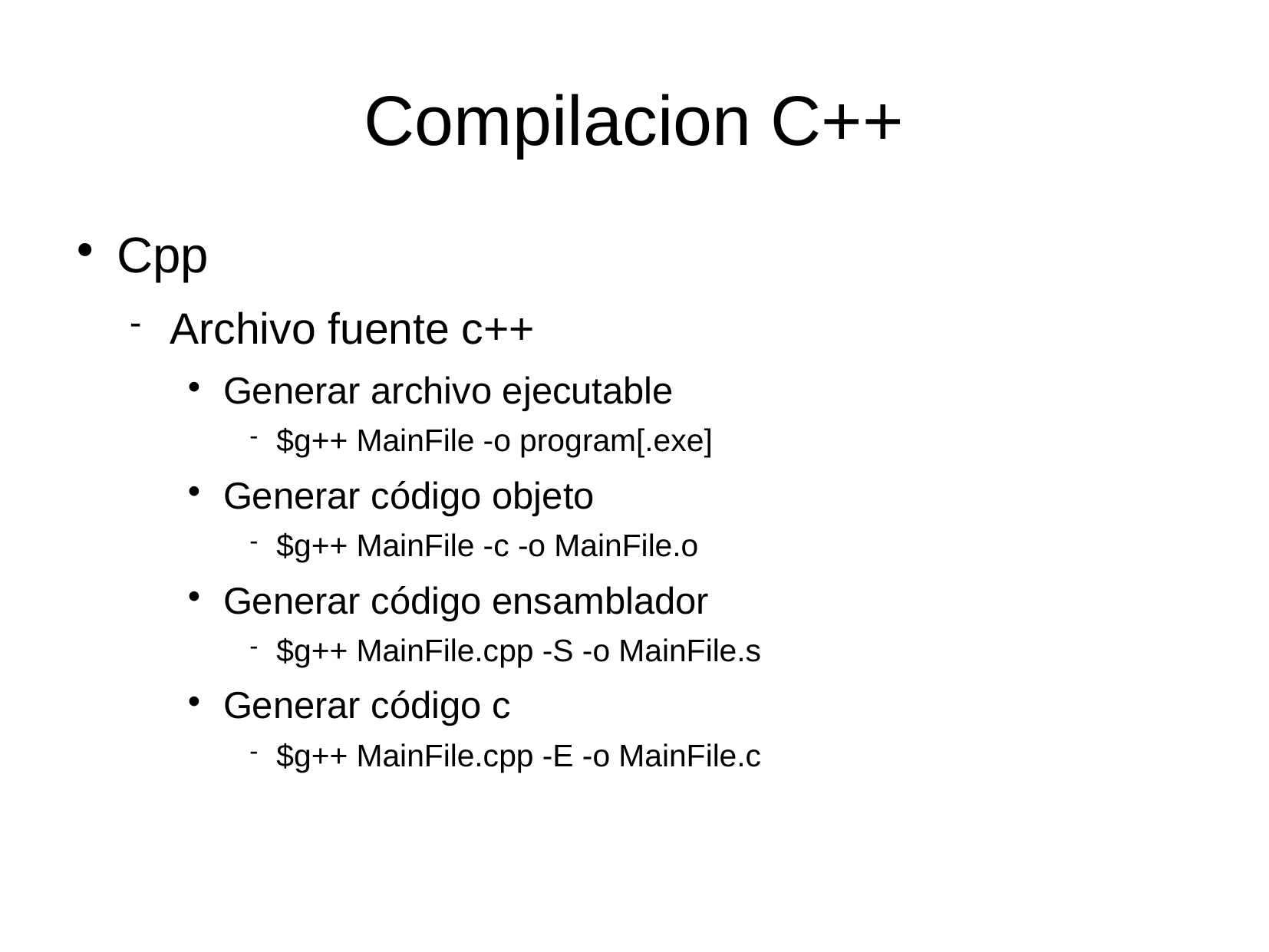

Compilacion C++
Cpp
Archivo fuente c++
Generar archivo ejecutable
$g++ MainFile -o program[.exe]
Generar código objeto
$g++ MainFile -c -o MainFile.o
Generar código ensamblador
$g++ MainFile.cpp -S -o MainFile.s
Generar código c
$g++ MainFile.cpp -E -o MainFile.c